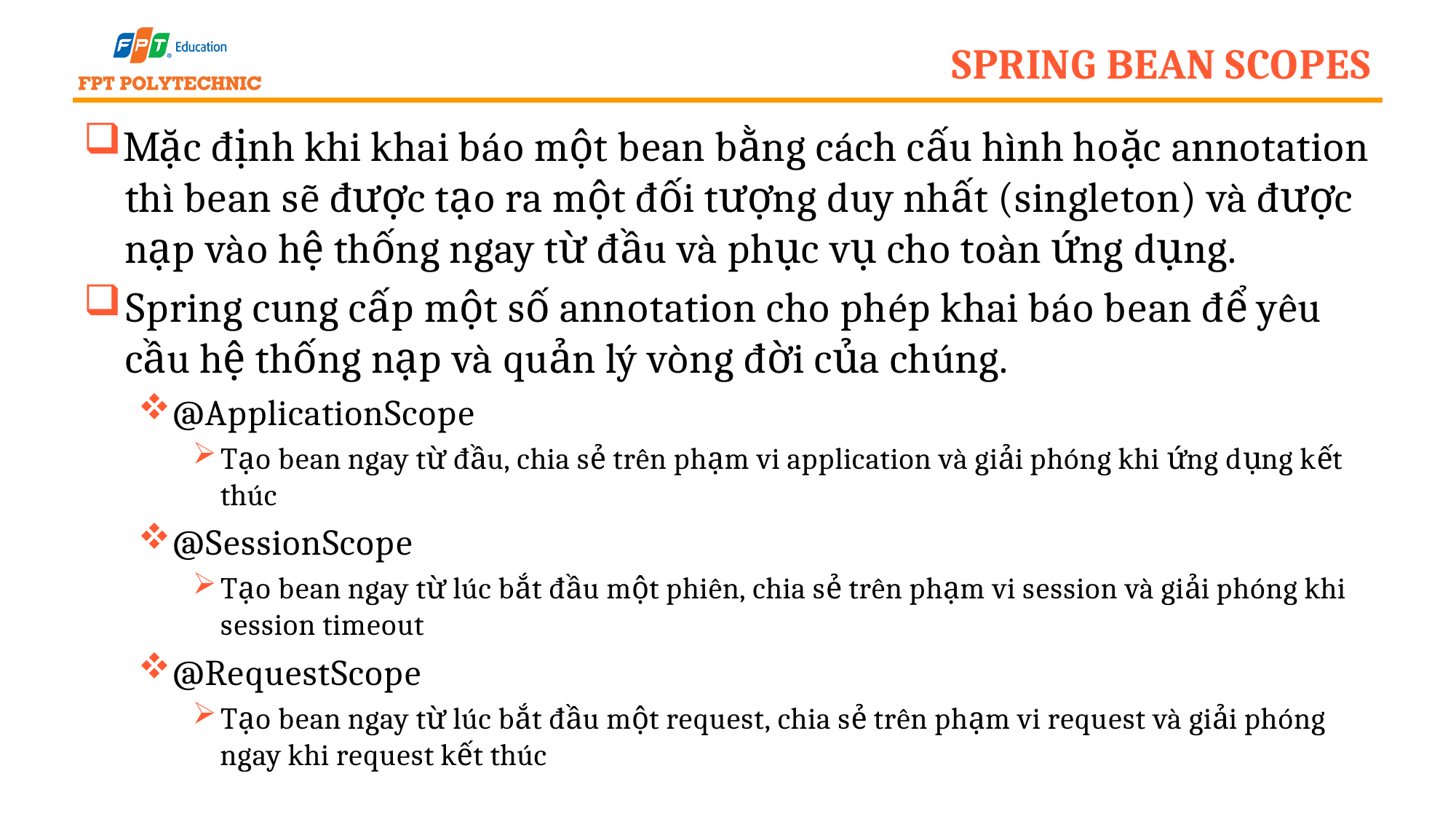

# Spring Bean Scopes
Mặc định khi khai báo một bean bằng cách cấu hình hoặc annotation thì bean sẽ được tạo ra một đối tượng duy nhất (singleton) và được nạp vào hệ thống ngay từ đầu và phục vụ cho toàn ứng dụng.
Spring cung cấp một số annotation cho phép khai báo bean để yêu cầu hệ thống nạp và quản lý vòng đời của chúng.
@ApplicationScope
Tạo bean ngay từ đầu, chia sẻ trên phạm vi application và giải phóng khi ứng dụng kết thúc
@SessionScope
Tạo bean ngay từ lúc bắt đầu một phiên, chia sẻ trên phạm vi session và giải phóng khi session timeout
@RequestScope
Tạo bean ngay từ lúc bắt đầu một request, chia sẻ trên phạm vi request và giải phóng ngay khi request kết thúc